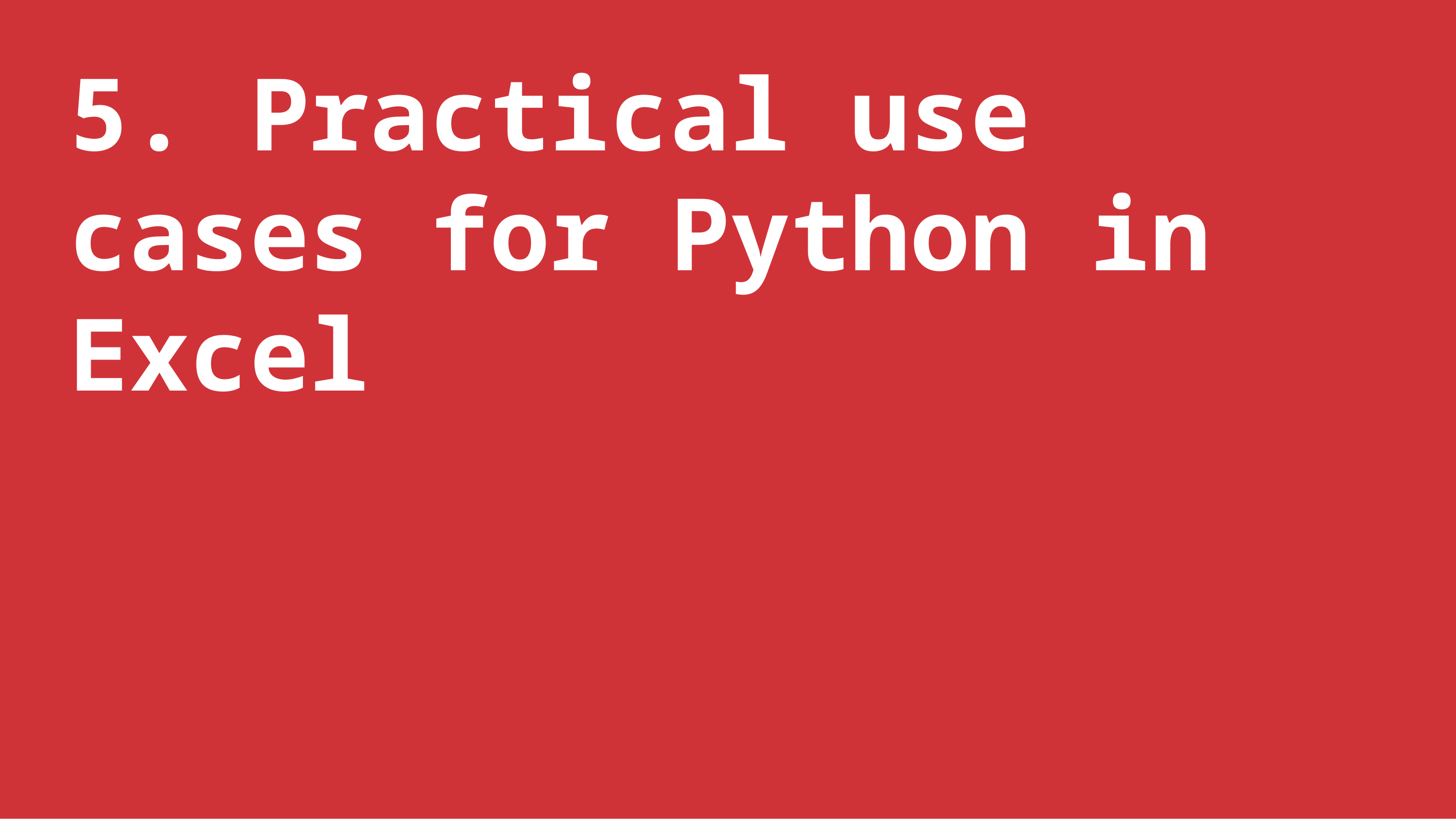

5. Practical use cases for Python in Excel